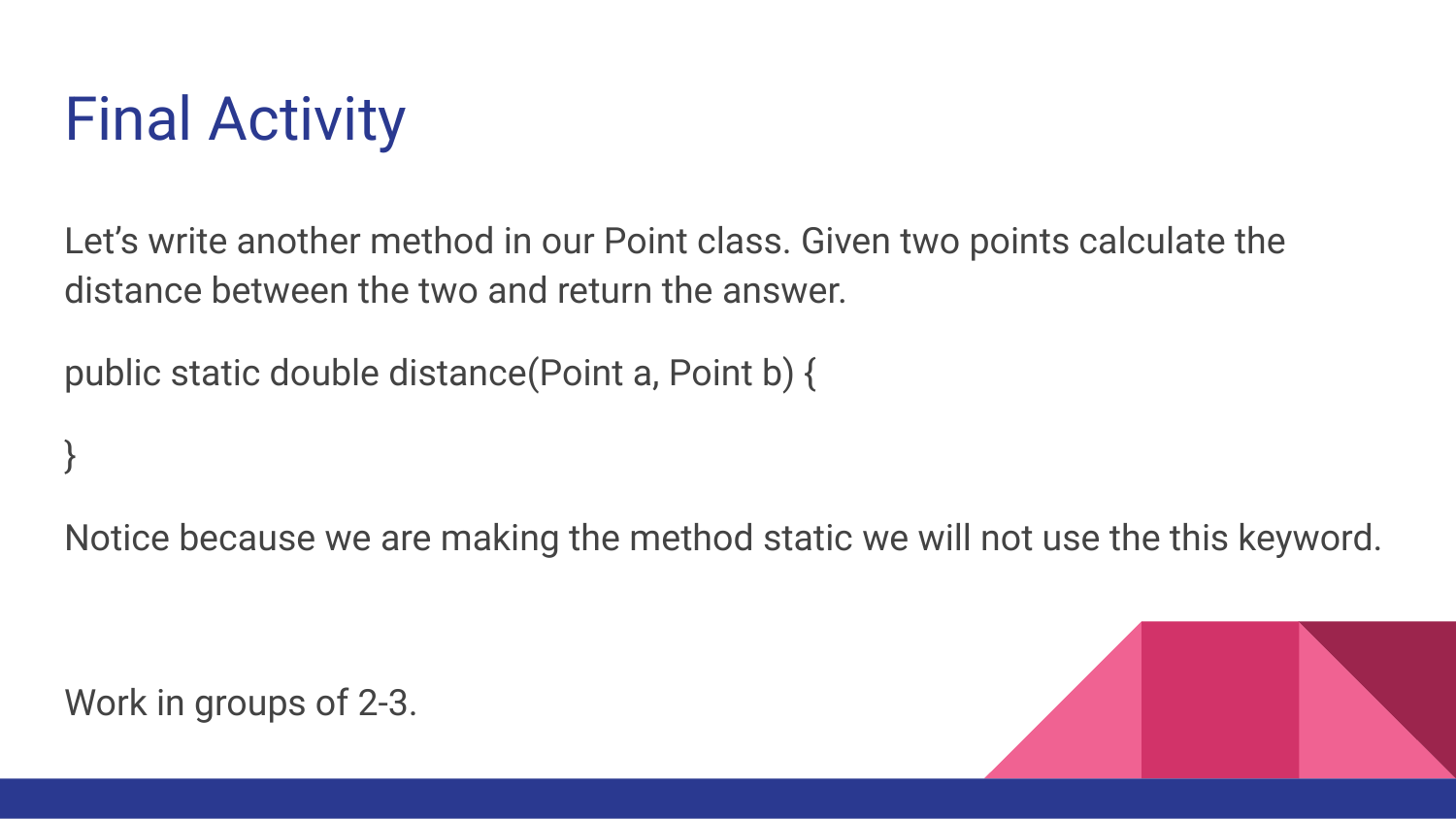

# Final Activity
Let’s write another method in our Point class. Given two points calculate the distance between the two and return the answer.
public static double distance(Point a, Point b) {
}
Notice because we are making the method static we will not use the this keyword.

Work in groups of 2-3.